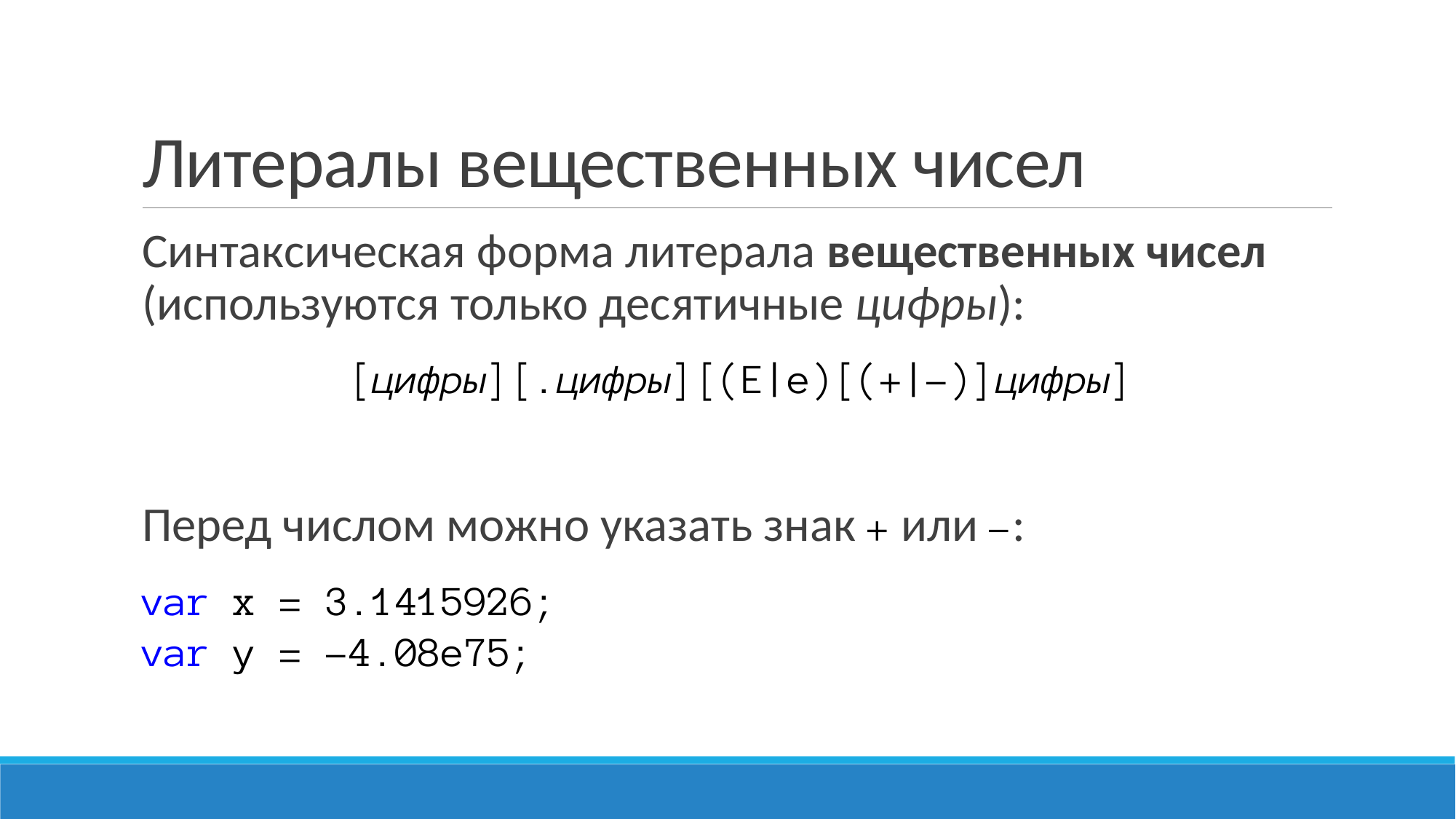

# Литералы вещественных чисел
Синтаксическая форма литерала вещественных чисел (используются только десятичные цифры):
 [цифры][.цифры][(E|e)[(+|-)]цифры]

Перед числом можно указать знак + или –:
var x = 3.1415926;
var y = -4.08e75;